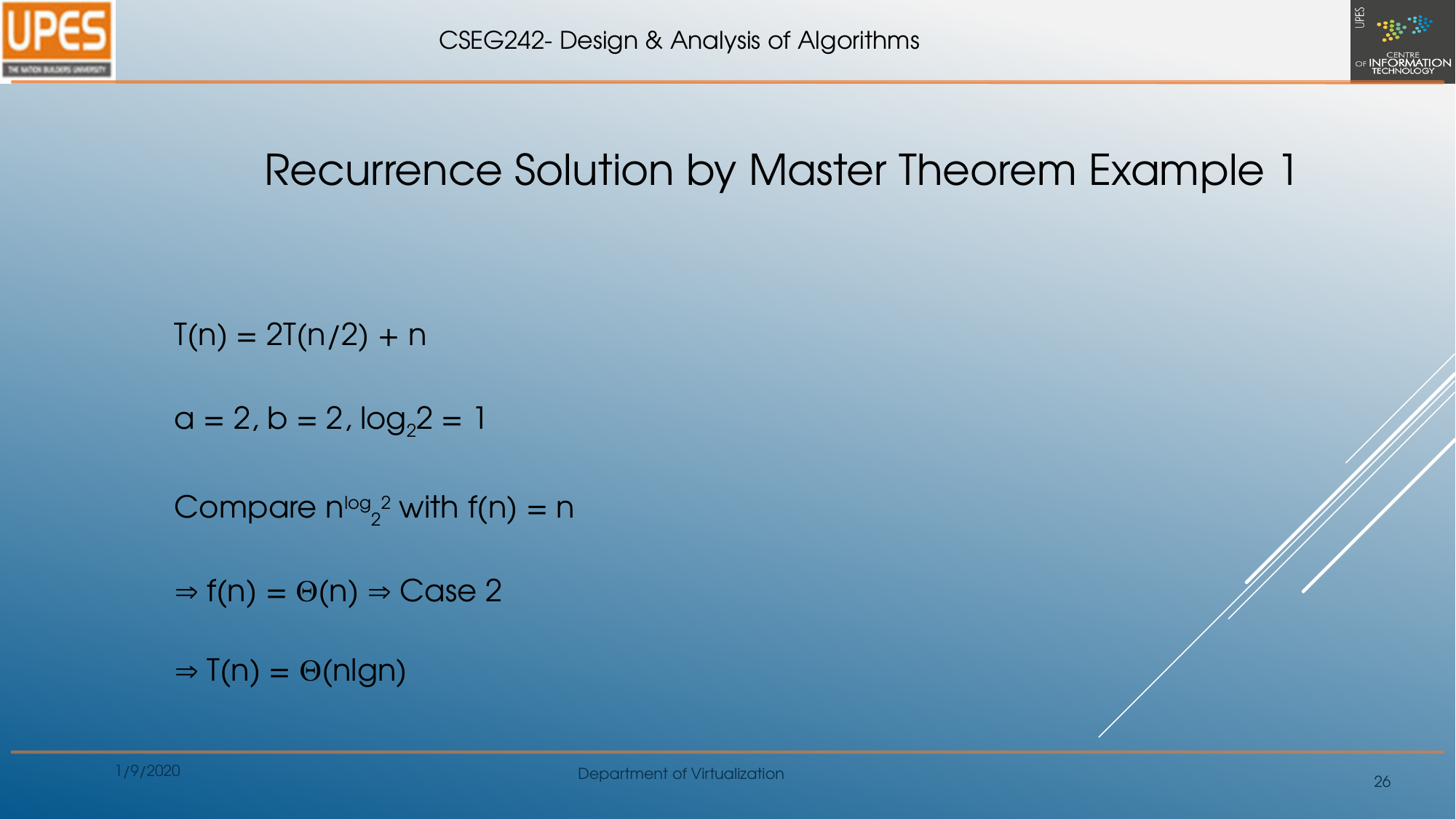

Recurrence Solution by Master Theorem Example 1

T(n) = 2T(n/2) + n
a = 2, b = 2, log22 = 1
Compare nlog22 with f(n) = n
⇒ f(n) = Θ(n) ⇒ Case 2
⇒ T(n) = Θ(nlgn)
1/9/2020
26
Department of Virtualization